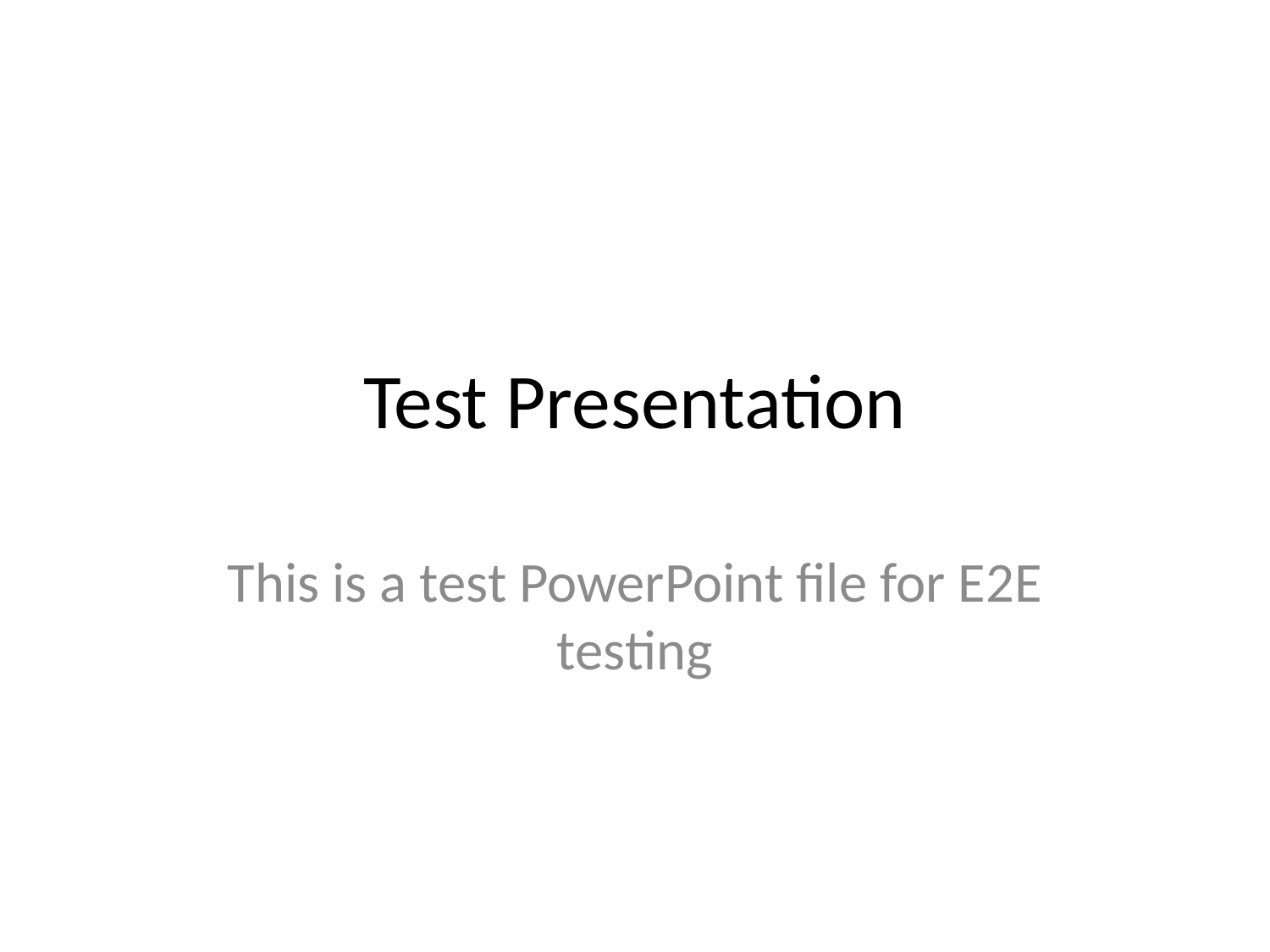

# Test Presentation
This is a test PowerPoint file for E2E testing